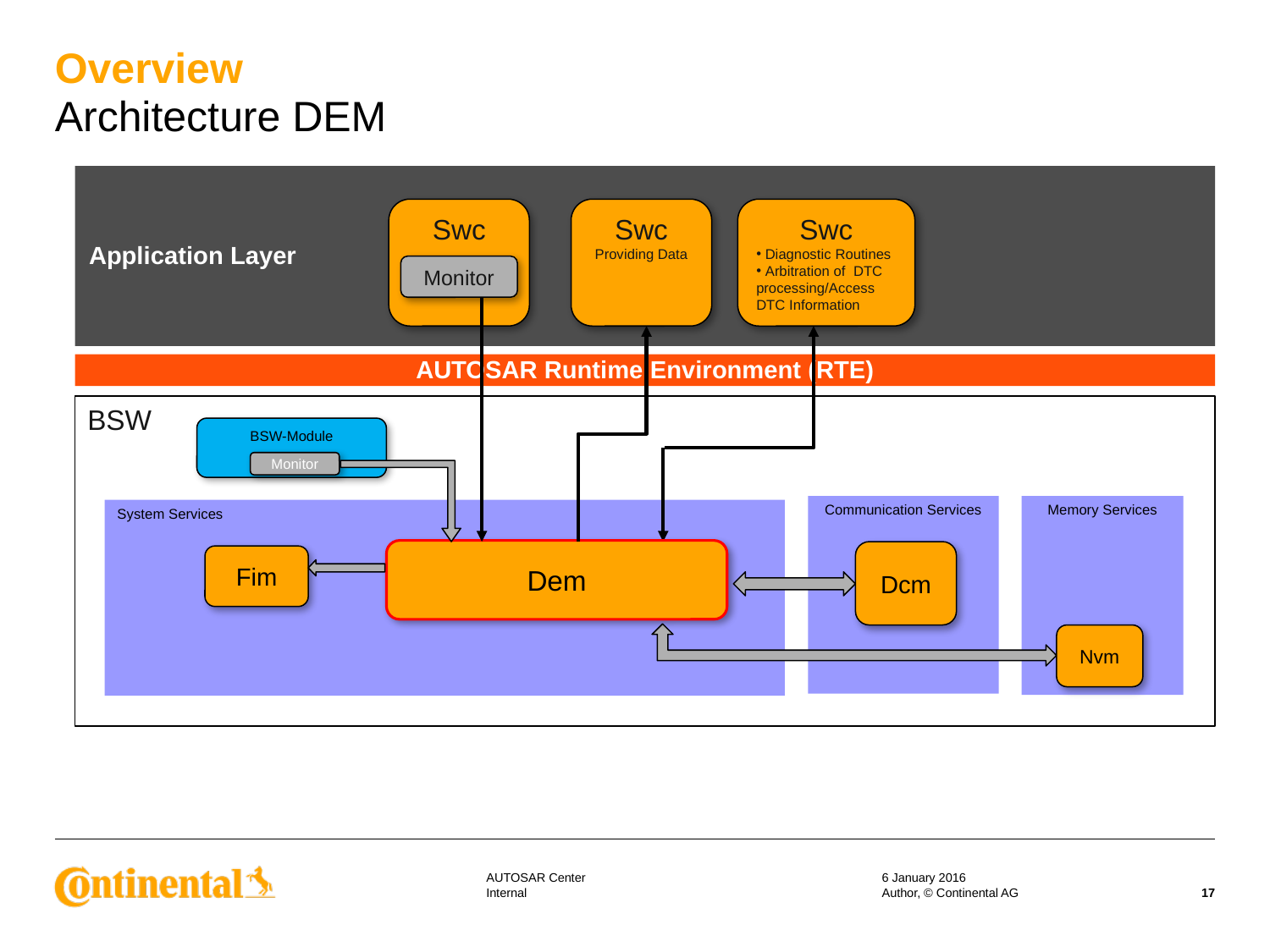

# Overview Architecture DEM
  Application Layer
Swc
Monitor
Swc Providing Data
Swc
 Diagnostic Routines
 Arbitration of  DTC  processing/Access DTC Information
AUTOSAR Runtime Environment (RTE)
BSW
BSW-Module
Monitor
Communication Services
Memory Services
System Services
Dem
Dcm
Fim

Nvm

6 January 2016
Author, © Continental AG
17